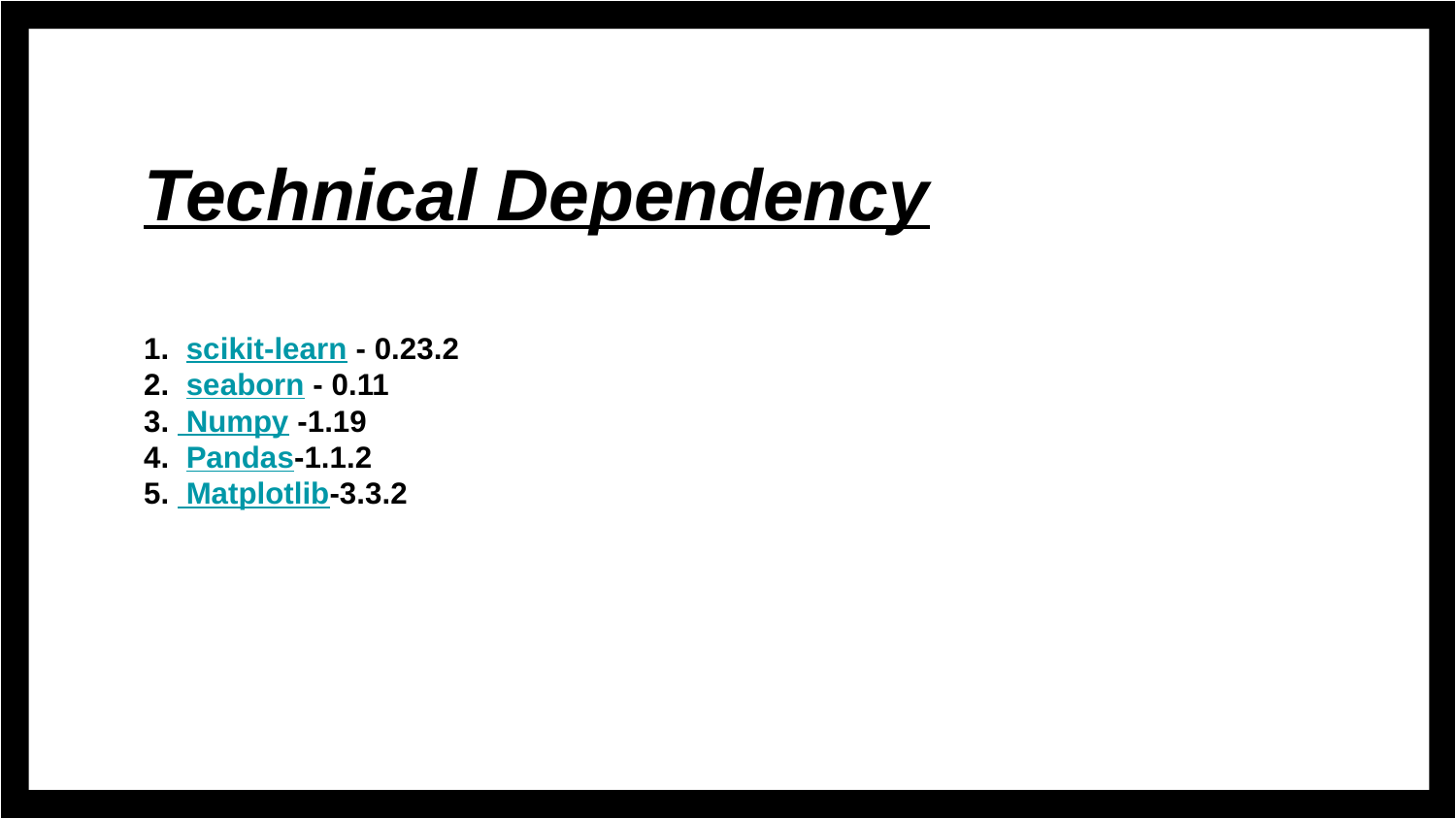

# Technical Dependency
1.  scikit-learn - 0.23.2
2.  seaborn - 0.11
3.  Numpy -1.19
4.  Pandas-1.1.2
5.  Matplotlib-3.3.2